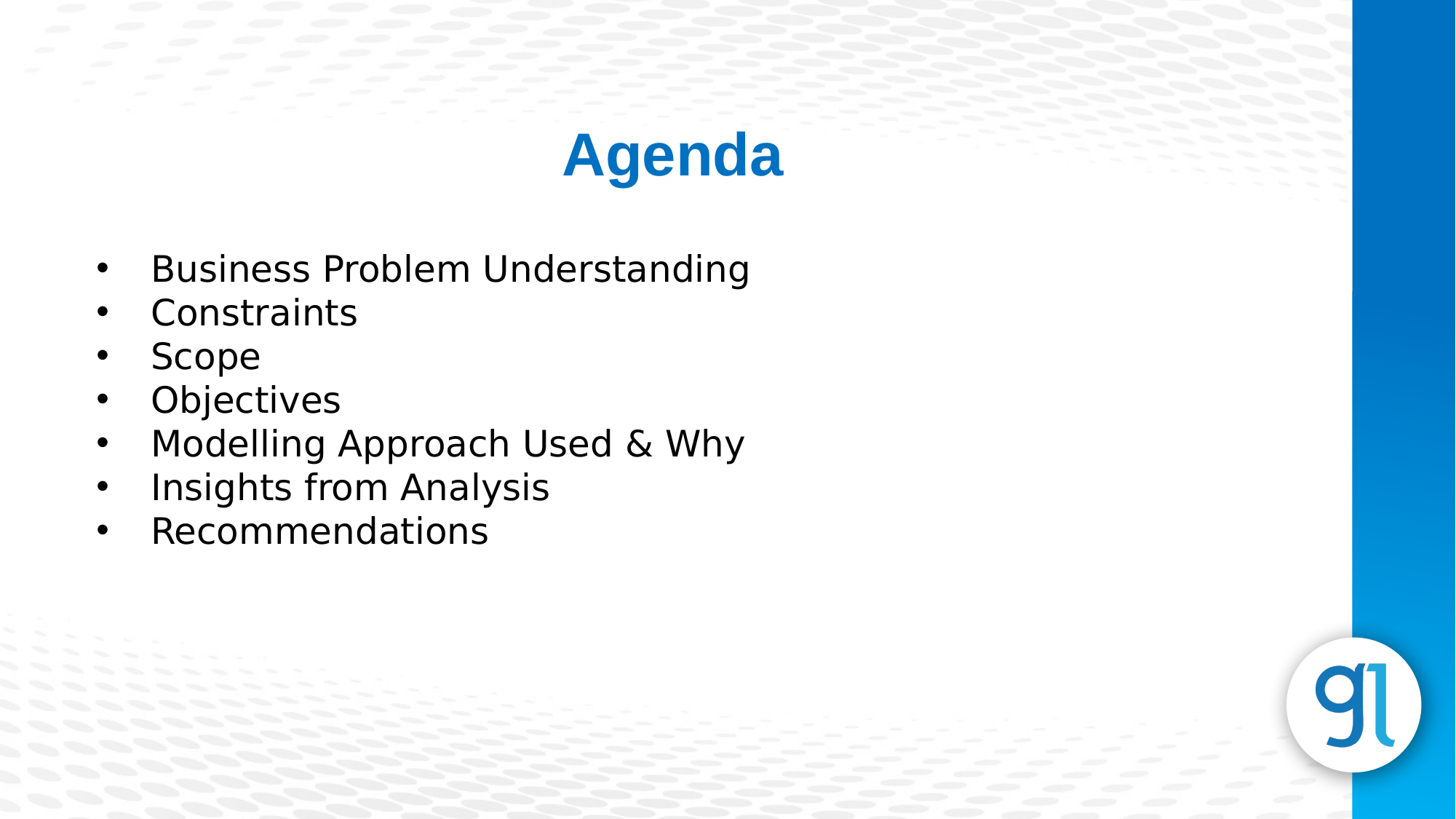

Agenda
Business Problem Understanding
Constraints
Scope
Objectives
Modelling Approach Used & Why
Insights from Analysis
Recommendations